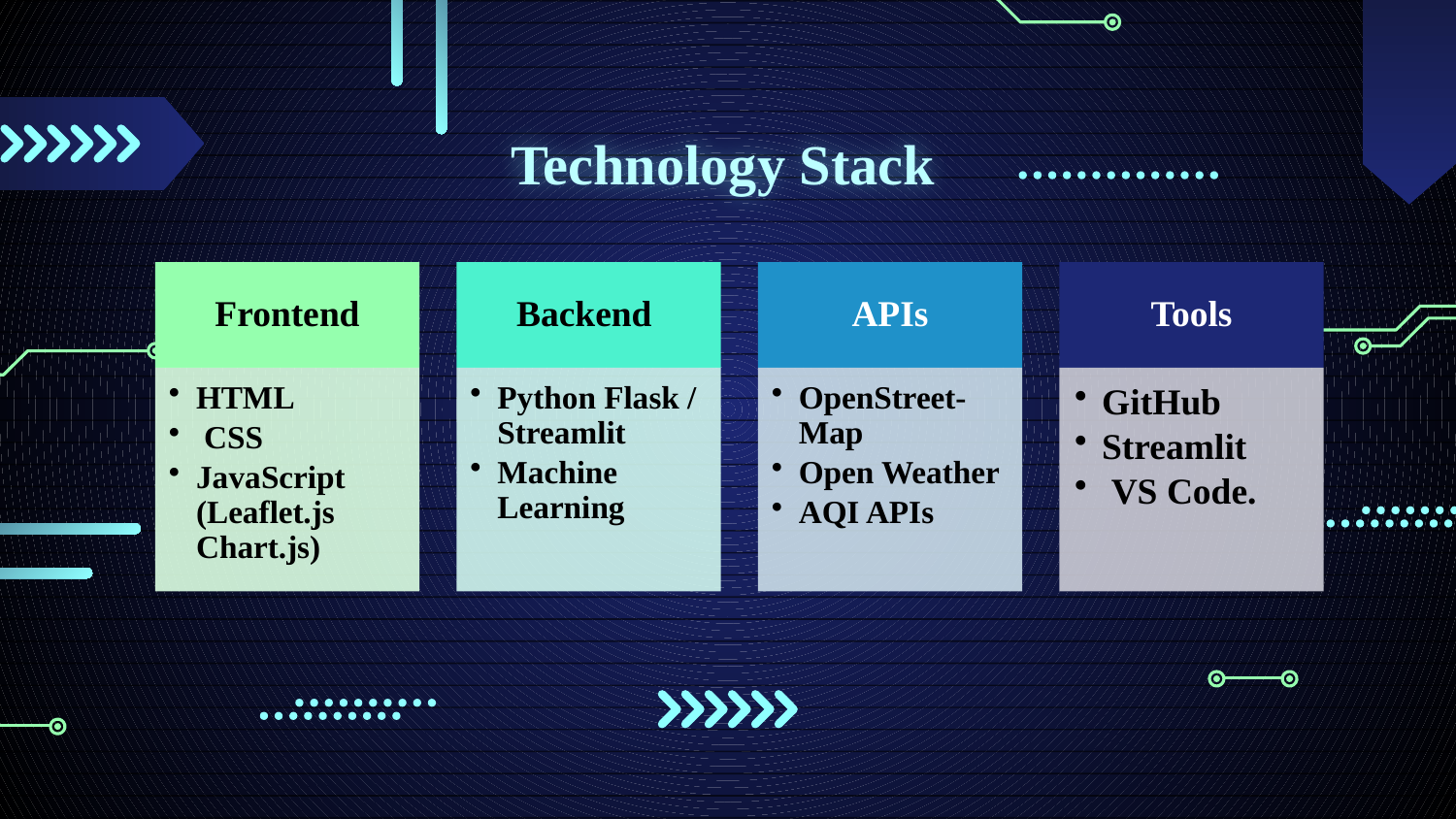

# Technology Stack

Frontend
HTML
 CSS
JavaScript (Leaflet.js Chart.js)
Backend
Python Flask / Streamlit
Machine Learning
APIs
OpenStreet-Map
Open Weather
AQI APIs
Tools
GitHub
Streamlit
 VS Code.